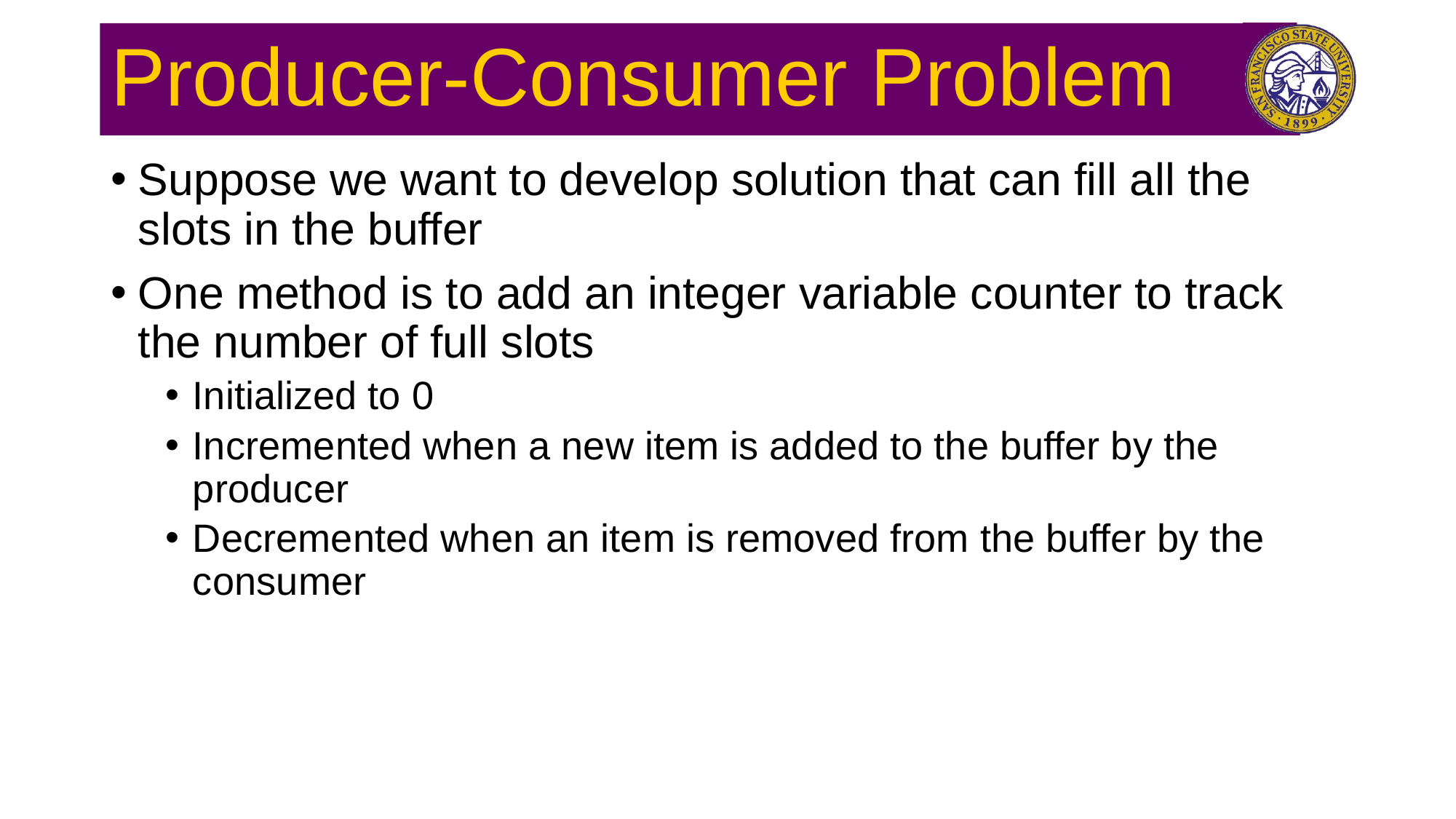

# Producer-Consumer Problem
Suppose we want to develop solution that can fill all the slots in the buffer
One method is to add an integer variable counter to track the number of full slots
Initialized to 0
Incremented when a new item is added to the buffer by the producer
Decremented when an item is removed from the buffer by the consumer